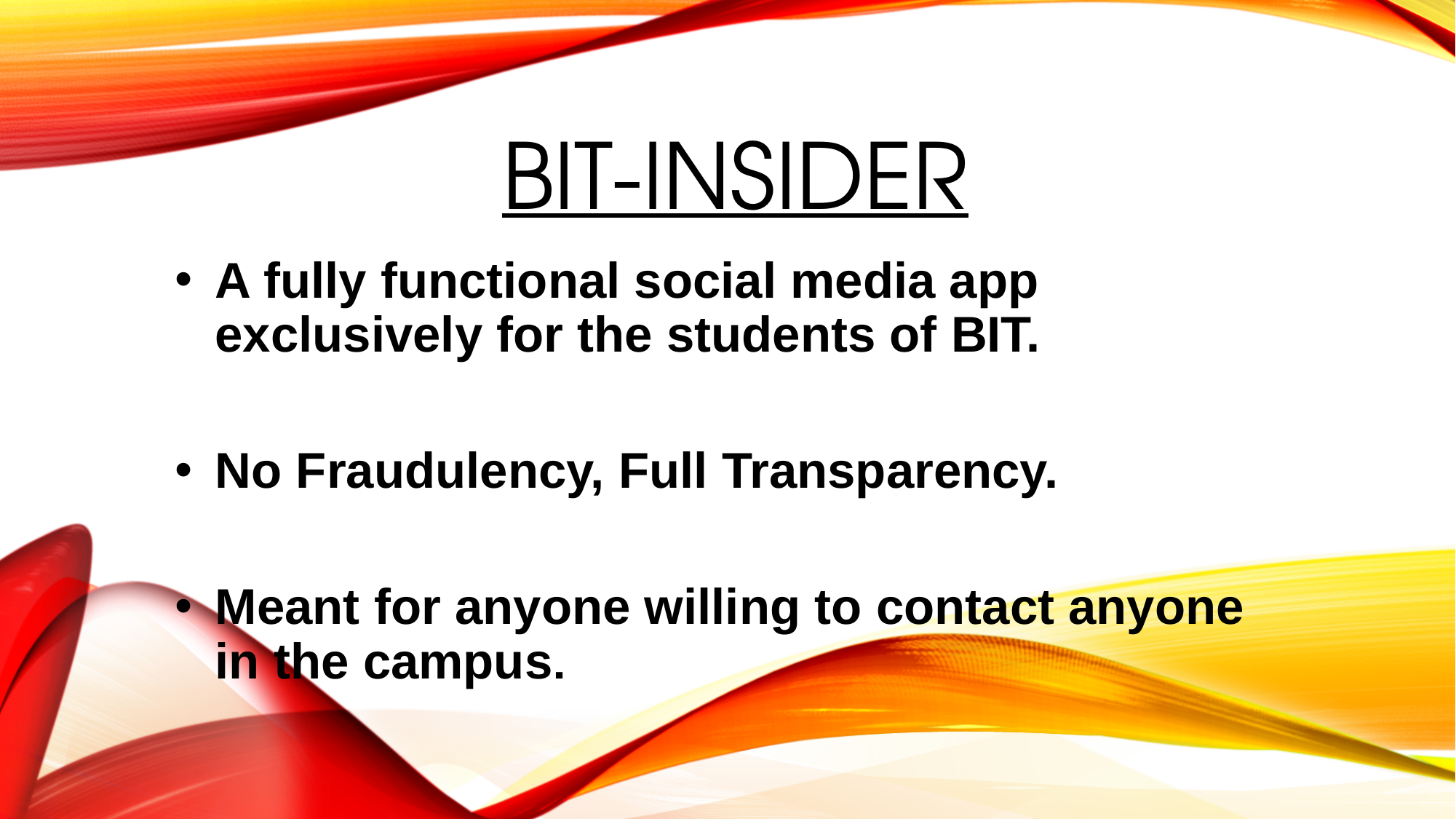

# BIT-INSIDER
A fully functional social media app exclusively for the students of BIT.

No Fraudulency, Full Transparency.

Meant for anyone willing to contact anyone in the campus.